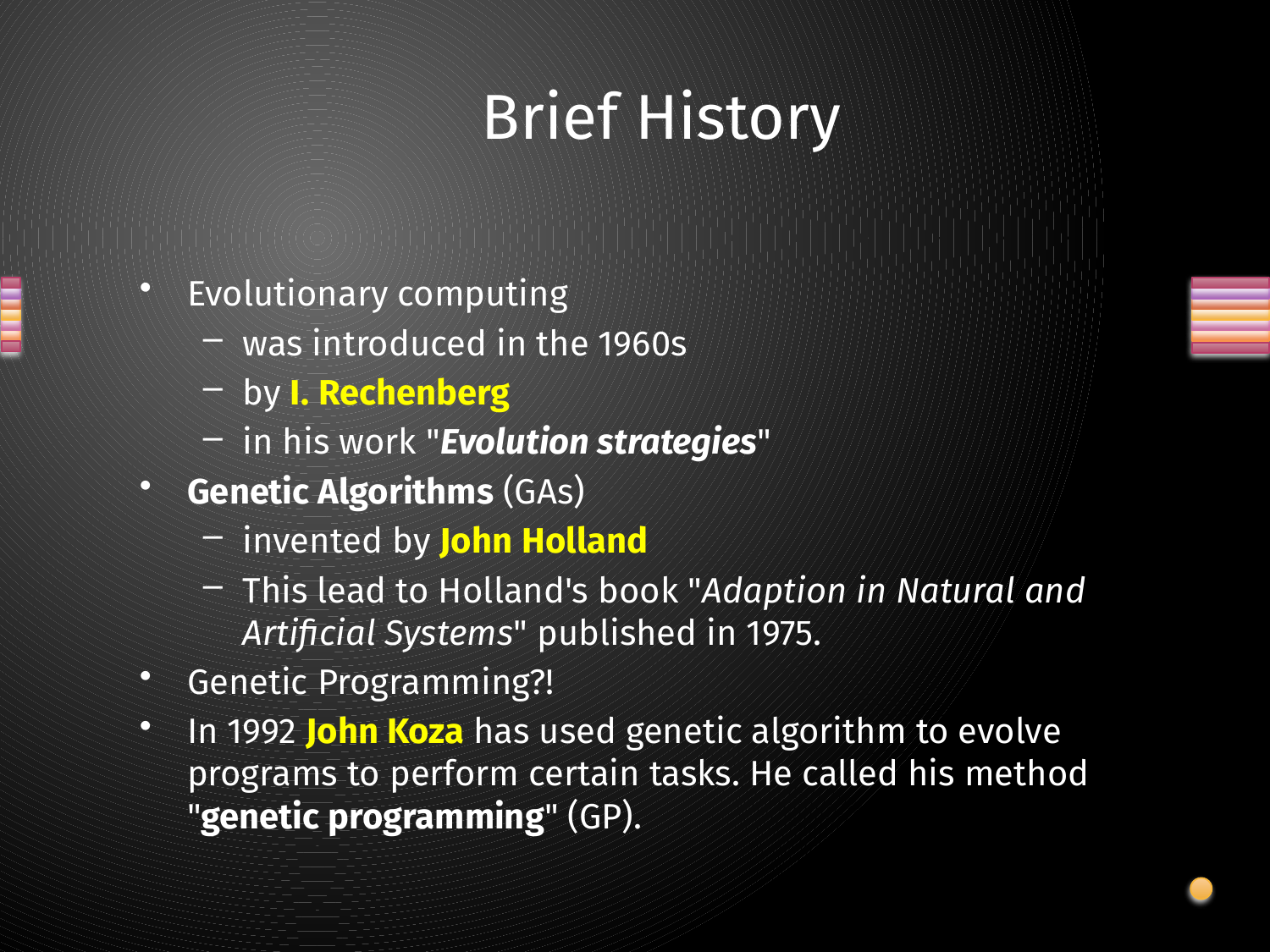

# Brief History

Evolutionary computing
was introduced in the 1960s
by I. Rechenberg
in his work "Evolution strategies"
Genetic Algorithms (GAs)
invented by John Holland
This lead to Holland's book "Adaption in Natural and Artificial Systems" published in 1975.
Genetic Programming?!
In 1992 John Koza has used genetic algorithm to evolve programs to perform certain tasks. He called his method "genetic programming" (GP).